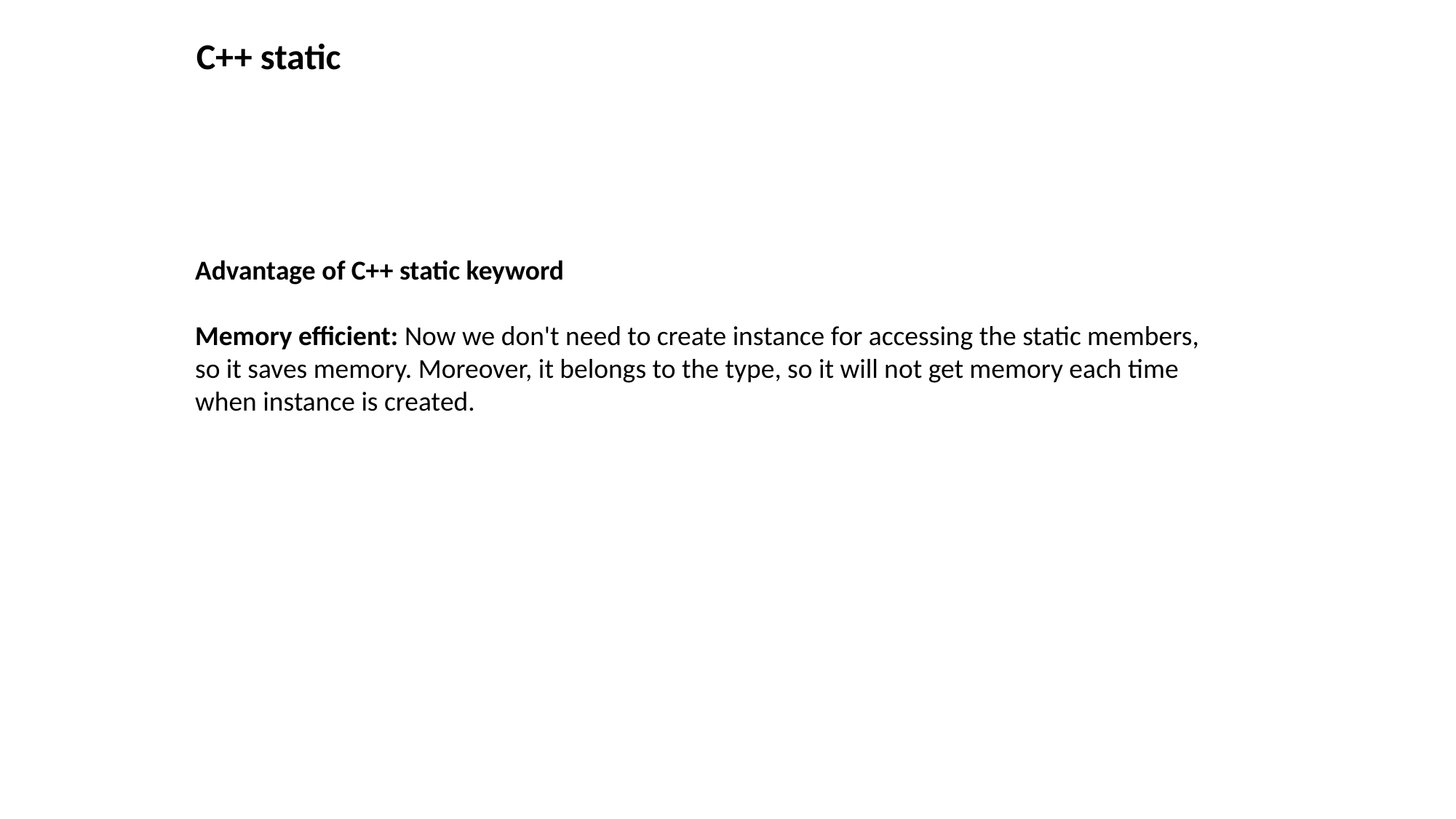

C++ static
Advantage of C++ static keyword

Memory efficient: Now we don't need to create instance for accessing the static members, so it saves memory. Moreover, it belongs to the type, so it will not get memory each time when instance is created.